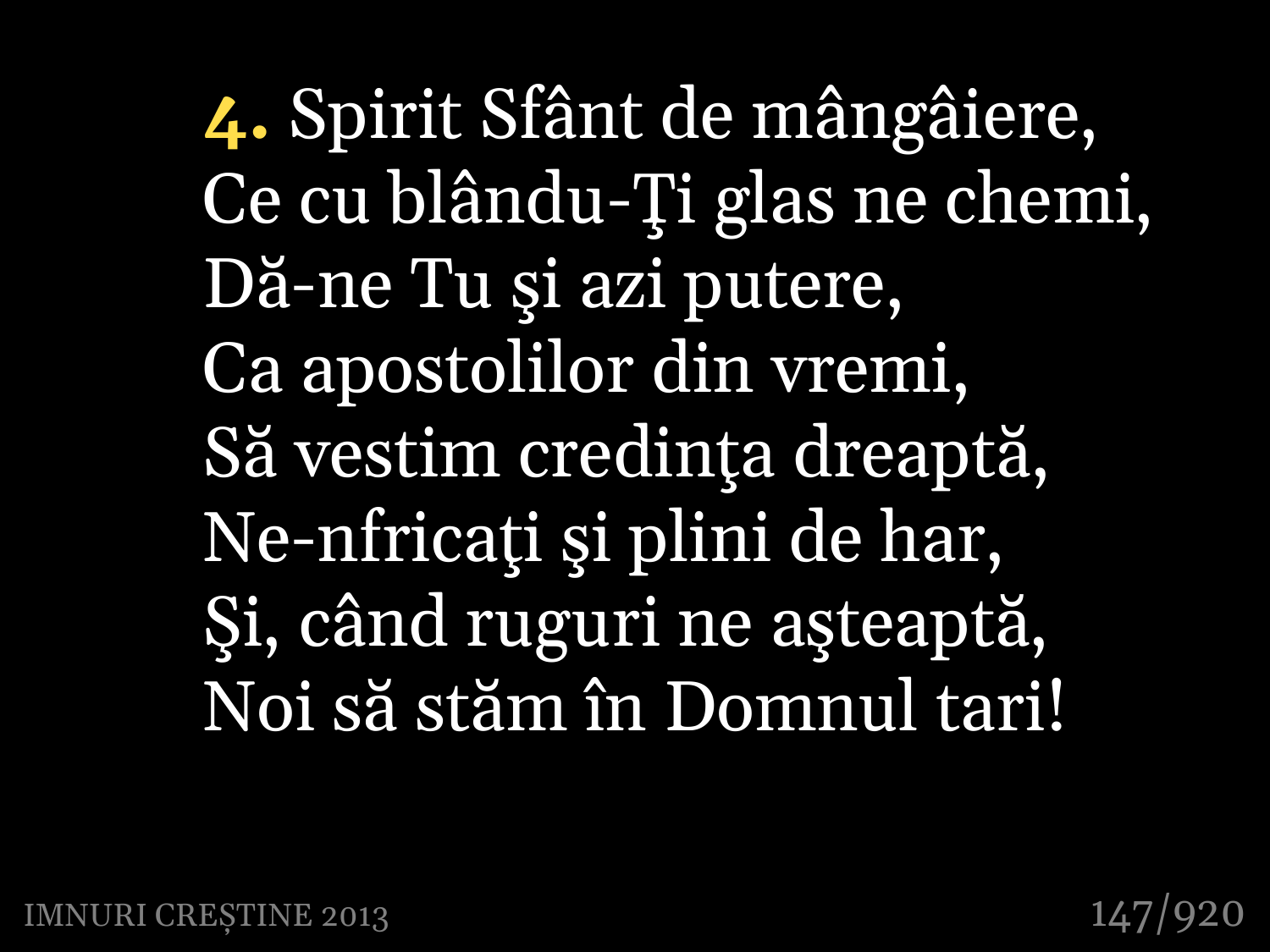

4. Spirit Sfânt de mângâiere,
Ce cu blându-Ţi glas ne chemi,
Dă-ne Tu şi azi putere,
Ca apostolilor din vremi,
Să vestim credinţa dreaptă,
Ne-nfricaţi şi plini de har,
Şi, când ruguri ne aşteaptă,
Noi să stăm în Domnul tari!
131/920
147/920
IMNURI CREȘTINE 2013